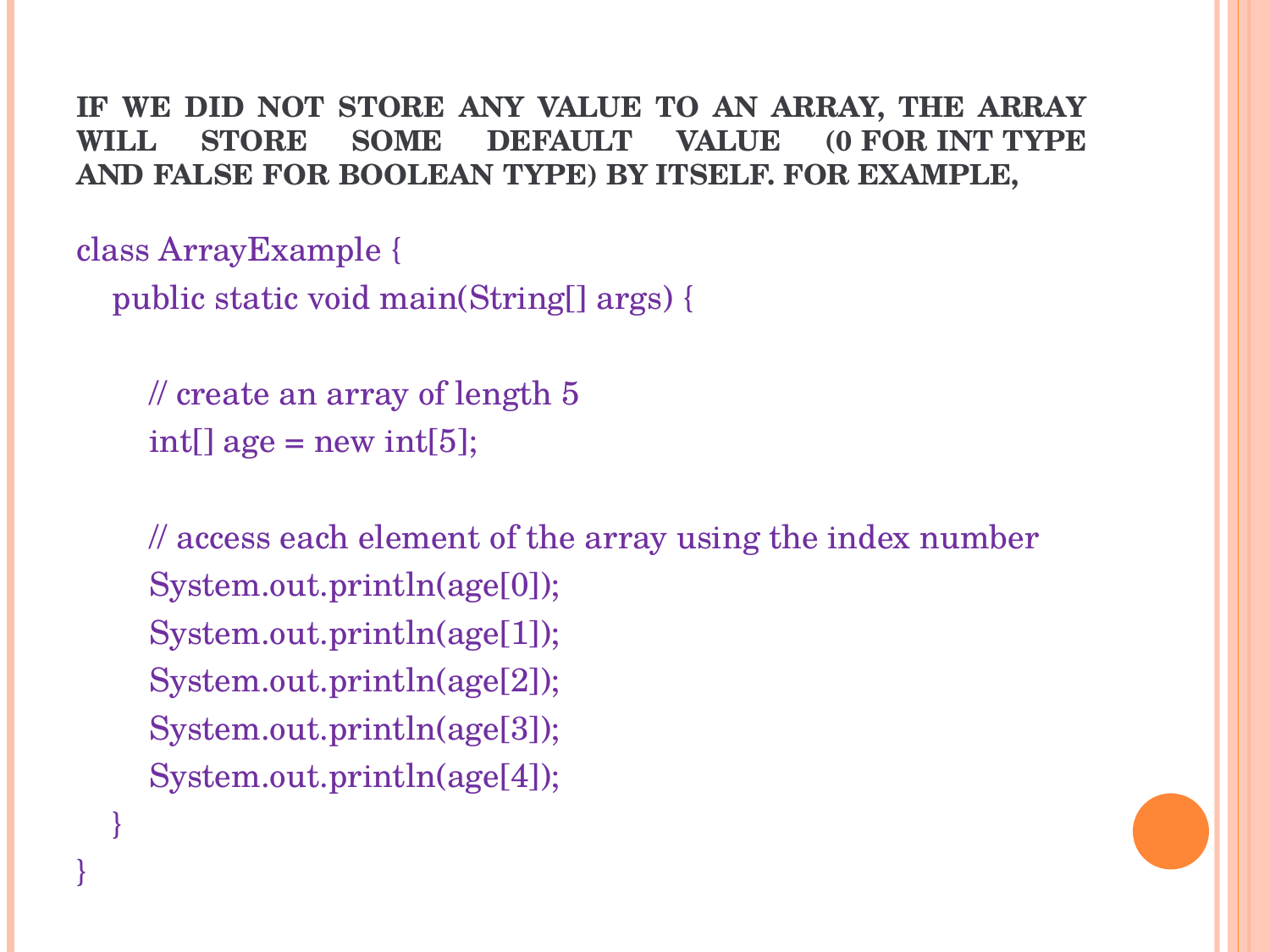

# If we did not store any value to an array, the array will store some default value (0 for int type and false for boolean type) by itself. For example,
class ArrayExample {
    public static void main(String[] args) {

        // create an array of length 5
        int[] age = new int[5];

        // access each element of the array using the index number
        System.out.println(age[0]);
        System.out.println(age[1]);
        System.out.println(age[2]);
        System.out.println(age[3]);
        System.out.println(age[4]);
    }
}